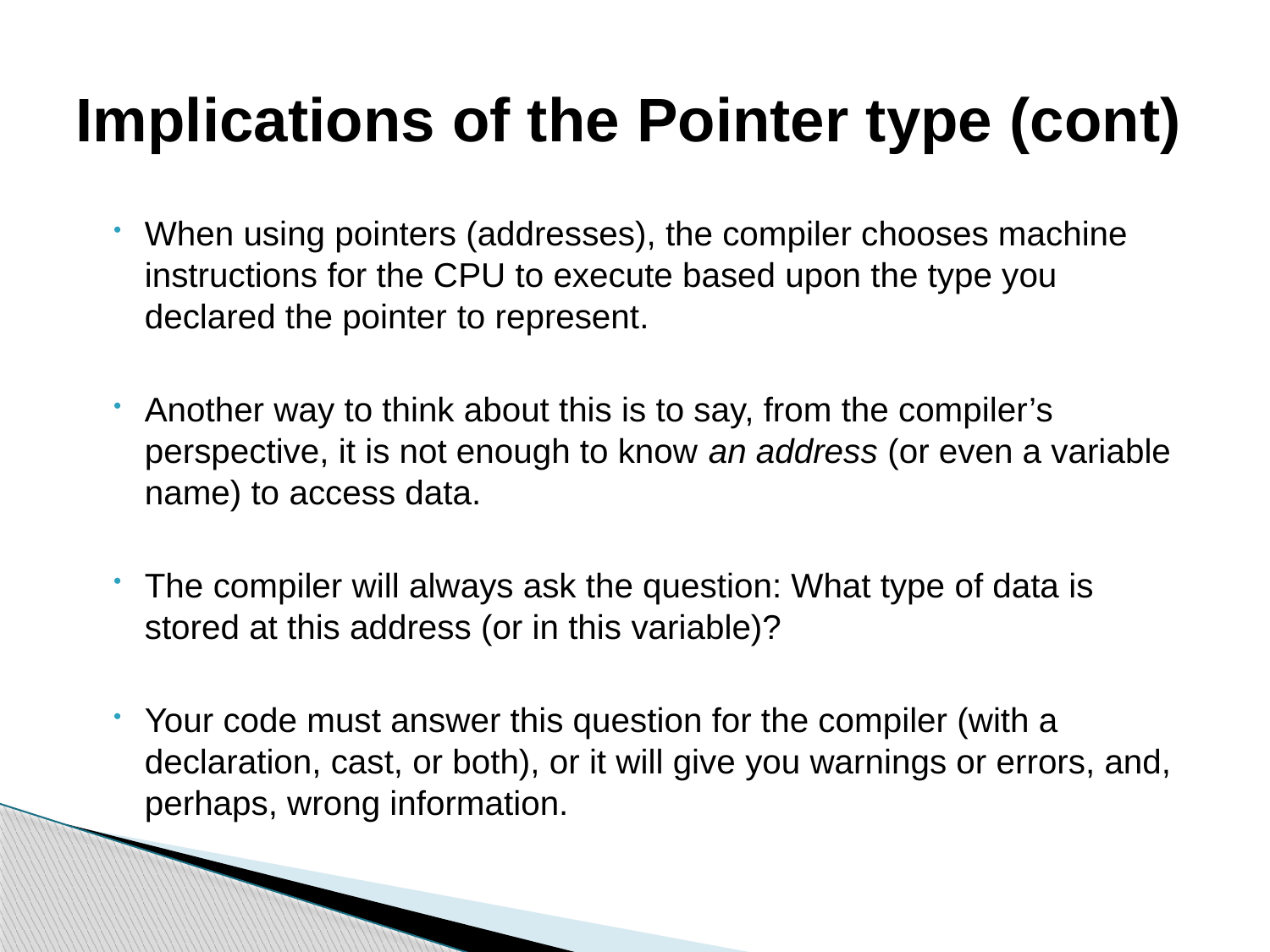

# Implications of the Pointer type (cont)
When using pointers (addresses), the compiler chooses machine instructions for the CPU to execute based upon the type you declared the pointer to represent.

Another way to think about this is to say, from the compiler’s perspective, it is not enough to know an address (or even a variable name) to access data.

The compiler will always ask the question: What type of data is stored at this address (or in this variable)?

Your code must answer this question for the compiler (with a declaration, cast, or both), or it will give you warnings or errors, and, perhaps, wrong information.